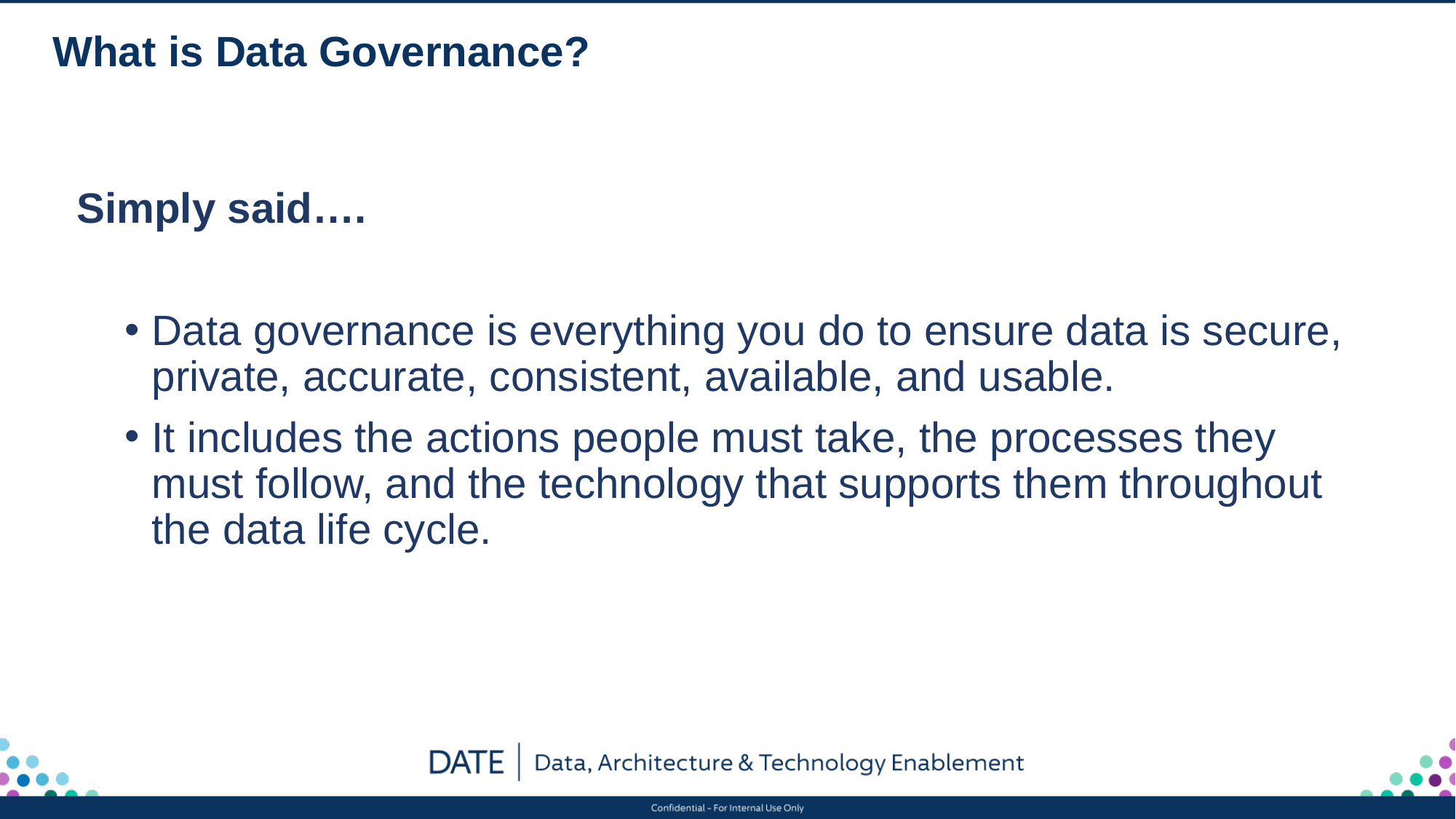

# What is Data Governance?
Simply said….

Data governance is everything you do to ensure data is secure, private, accurate, consistent, available, and usable.
It includes the actions people must take, the processes they must follow, and the technology that supports them throughout the data life cycle.